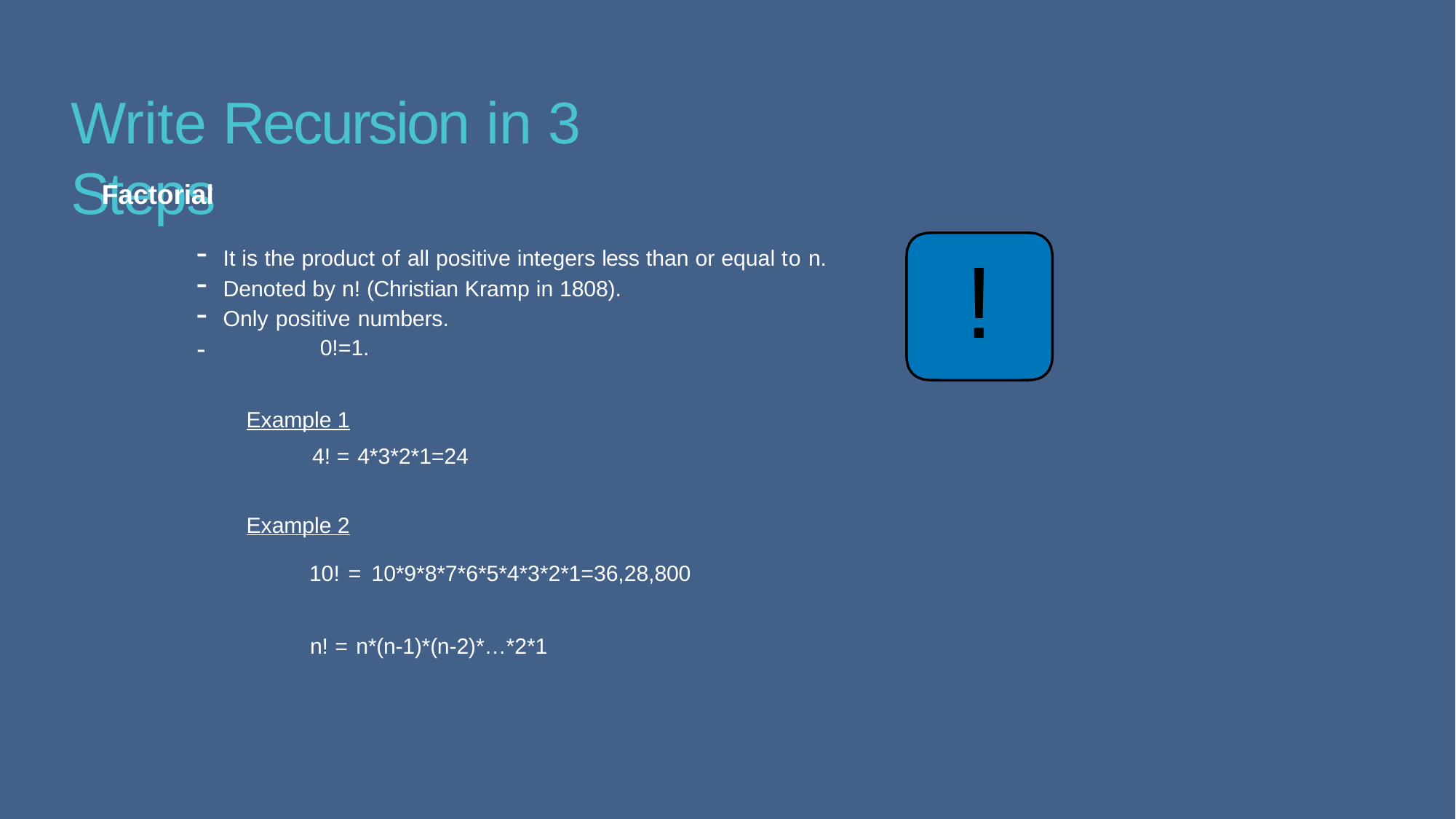

# Write Recursion in 3 Steps
Factorial
It is the product of all positive integers less than or equal to n.
Denoted by n! (Christian Kramp in 1808).
Only positive numbers.
-	0!=1.

!
Example 1
4! = 4*3*2*1=24

Example 2
10! = 10*9*8*7*6*5*4*3*2*1=36,28,800

n! = n*(n-1)*(n-2)*…*2*1